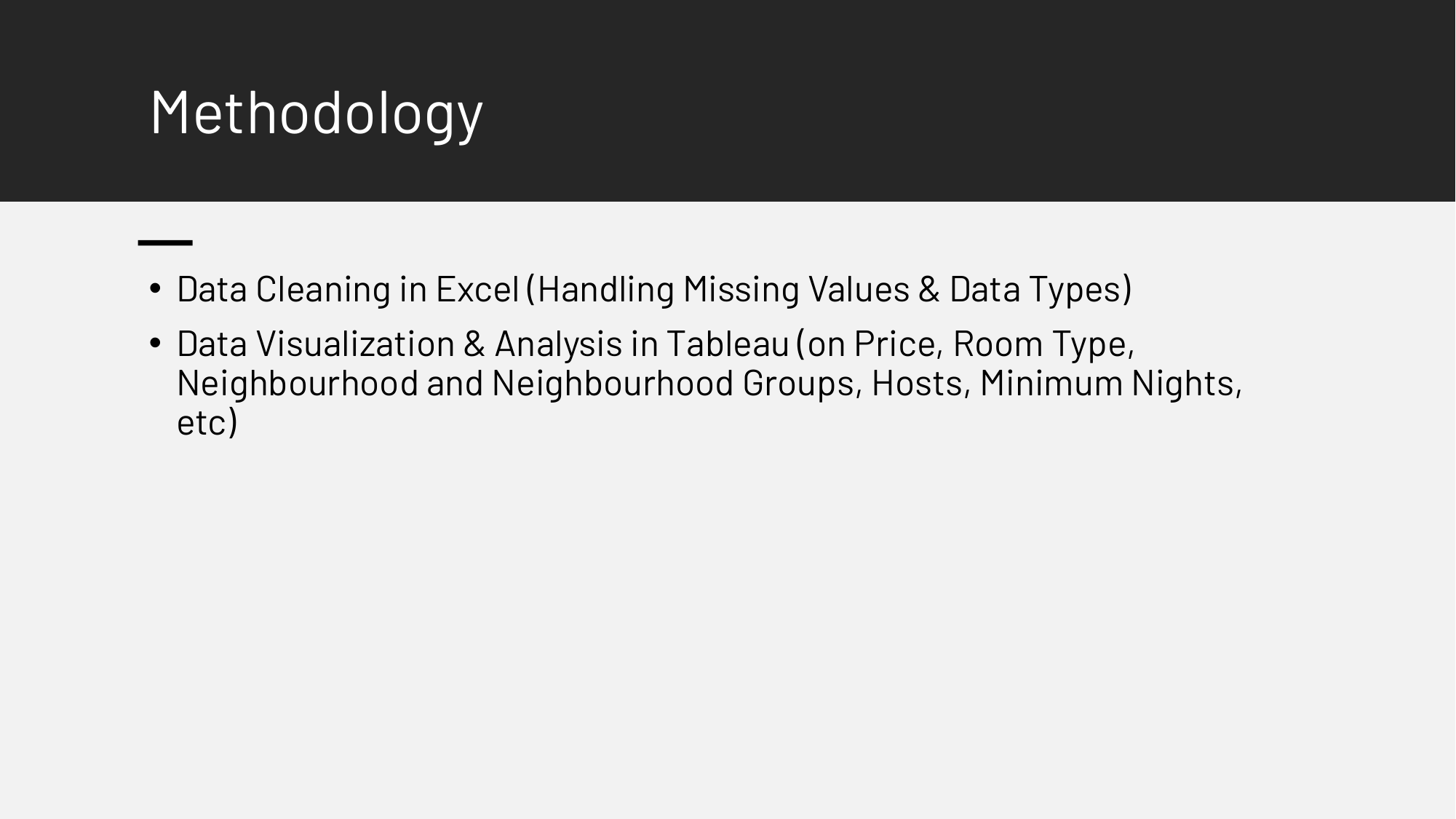

# Methodology

Data Cleaning in Excel (Handling Missing Values & Data Types)
Data Visualization & Analysis in Tableau (on Price, Room Type, Neighbourhood and Neighbourhood Groups, Hosts, Minimum Nights, etc)